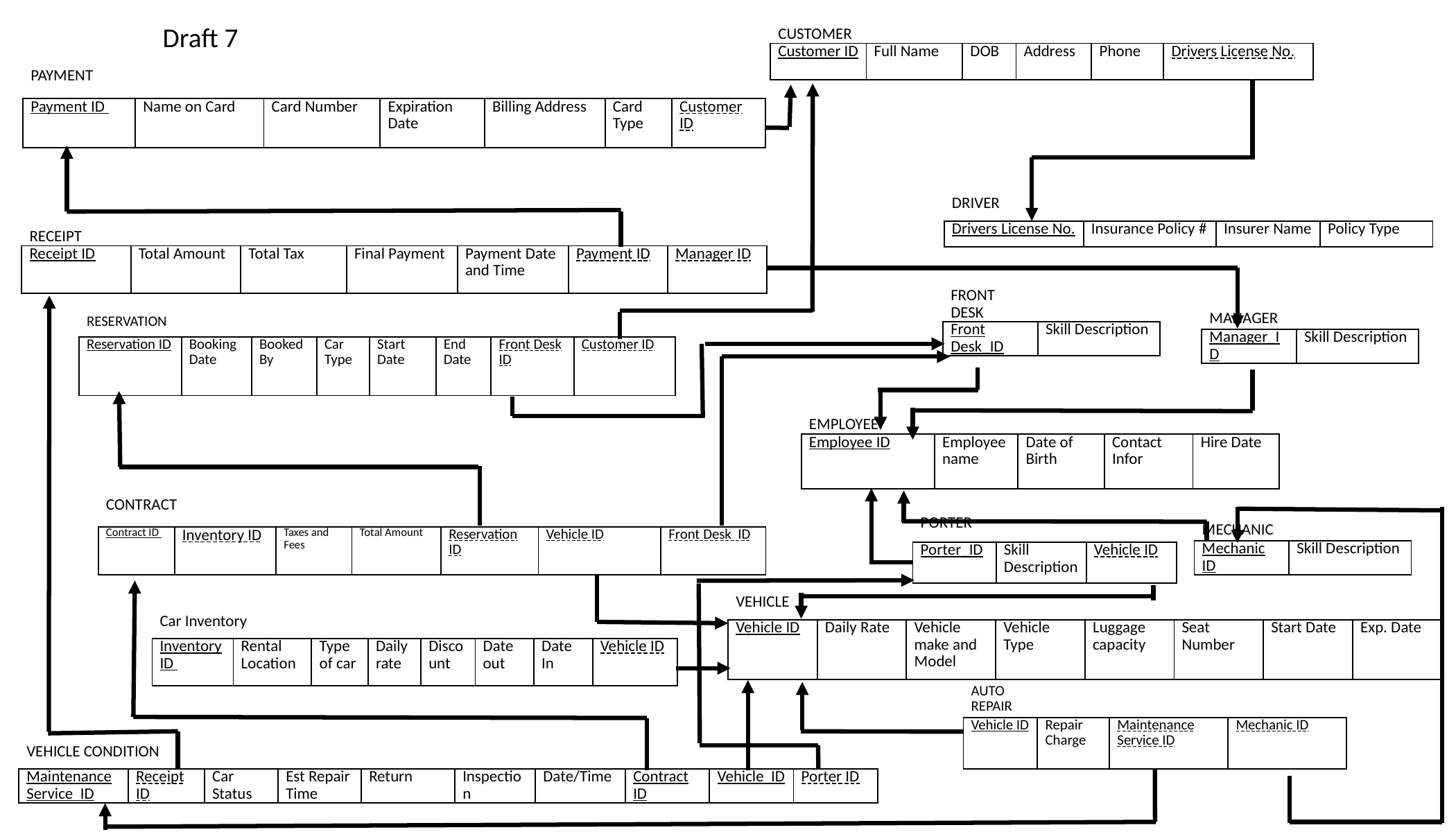

| Draft 7 |
| --- |
| CUSTOMER |  |  |  |  |  |
| --- | --- | --- | --- | --- | --- |
| Customer ID | Full Name | DOB | Address | Phone | Drivers License No. |
| PAYMENT |  |  |  |  |  |  |
| --- | --- | --- | --- | --- | --- | --- |
| Payment ID | Name on Card | Card Number | Expiration Date | Billing Address | Card Type | Customer ID |
| DRIVER |  |  |  |
| --- | --- | --- | --- |
| Drivers License No. | Insurance Policy # | Insurer Name | Policy Type |
| RECEIPT |  |  |  |  |  |  |
| --- | --- | --- | --- | --- | --- | --- |
| Receipt ID | Total Amount | Total Tax | Final Payment | Payment Date and Time | Payment ID | Manager ID |
| FRONT DESK |  |
| --- | --- |
| Front Desk\_ID | Skill Description |
| RESERVATION |  |  |  |  |  |  |  |
| --- | --- | --- | --- | --- | --- | --- | --- |
| Reservation ID | Booking Date | Booked By | Car Type | Start Date | End Date | Front Desk ID | Customer ID |
| MANAGER |  |
| --- | --- |
| Manager\_ID | Skill Description |
| EMPLOYEE |  |  |  |  |
| --- | --- | --- | --- | --- |
| Employee ID | Employee name | Date of Birth | Contact Infor | Hire Date |
| CONTRACT |  |  |  |  |  |  |
| --- | --- | --- | --- | --- | --- | --- |
| Contract ID | Inventory ID | Taxes and Fees | Total Amount | Reservation ID | Vehicle ID | Front Desk ID |
| PORTER |  |  |
| --- | --- | --- |
| Porter\_ID | Skill Description | Vehicle ID |
| MECHANIC |  |
| --- | --- |
| Mechanic ID | Skill Description |
| VEHICLE |  |  |  |  |  |  |  |
| --- | --- | --- | --- | --- | --- | --- | --- |
| Vehicle ID | Daily Rate | Vehicle make and Model | Vehicle Type | Luggage capacity | Seat Number | Start Date | Exp. Date |
| Car Inventory |  |  |  |  |  |  |  |
| --- | --- | --- | --- | --- | --- | --- | --- |
| Inventory ID | Rental Location | Type of car | Daily rate | Discount | Date out | Date In | Vehicle ID |
| AUTO REPAIR |  |  |  |
| --- | --- | --- | --- |
| Vehicle ID | Repair Charge | Maintenance Service ID | Mechanic ID |
| VEHICLE CONDITION |  |  |  |  |  |  |  |  |  |
| --- | --- | --- | --- | --- | --- | --- | --- | --- | --- |
| Maintenance Service ID | Receipt ID | Car Status | Est Repair Time | Return | Inspection | Date/Time | Contract ID | Vehicle ID | Porter ID |